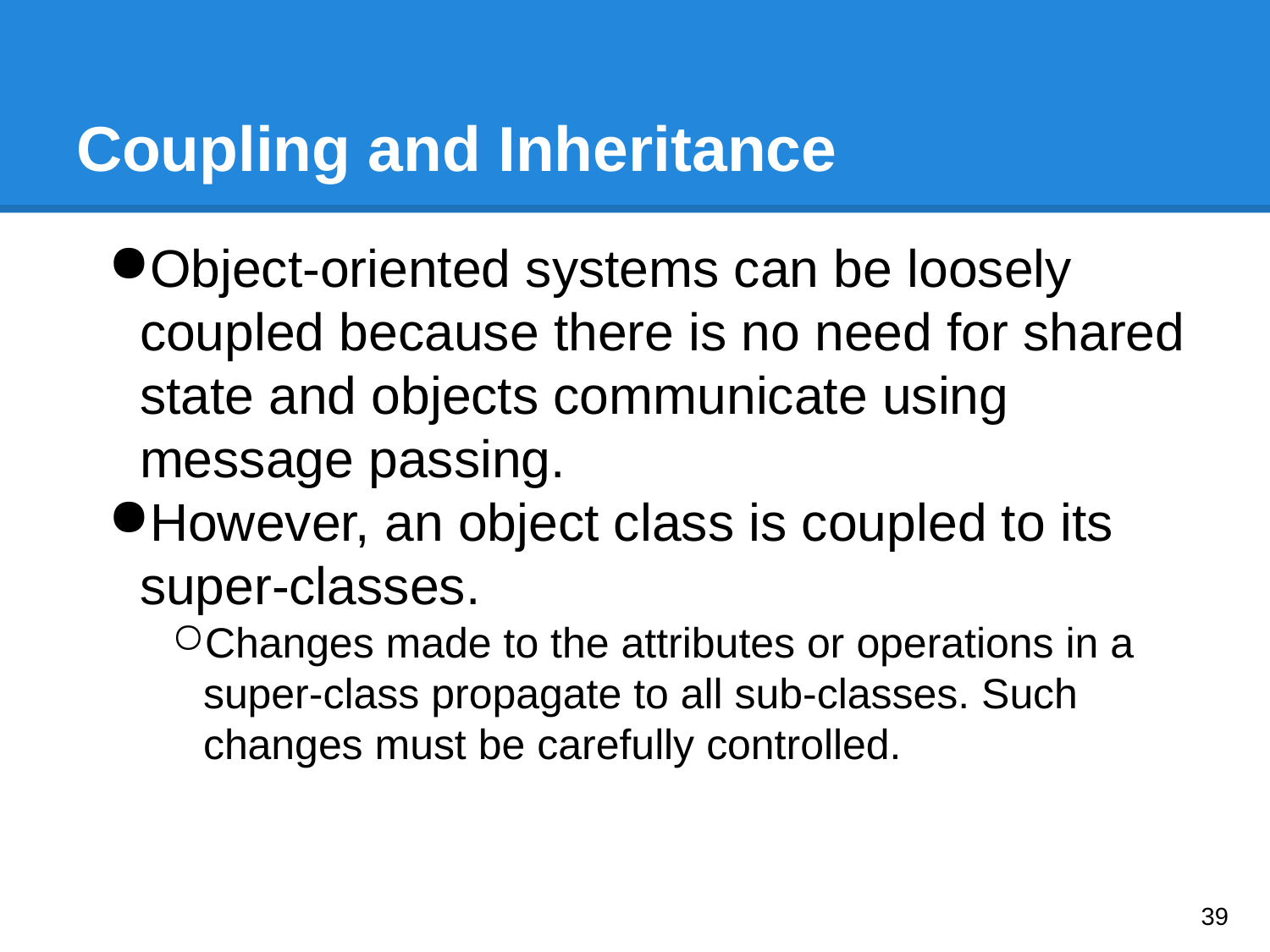

# Coupling and Inheritance
Object-oriented systems can be loosely coupled because there is no need for shared state and objects communicate using message passing.
However, an object class is coupled to its super-classes.
Changes made to the attributes or operations in a super-class propagate to all sub-classes. Such changes must be carefully controlled.
39